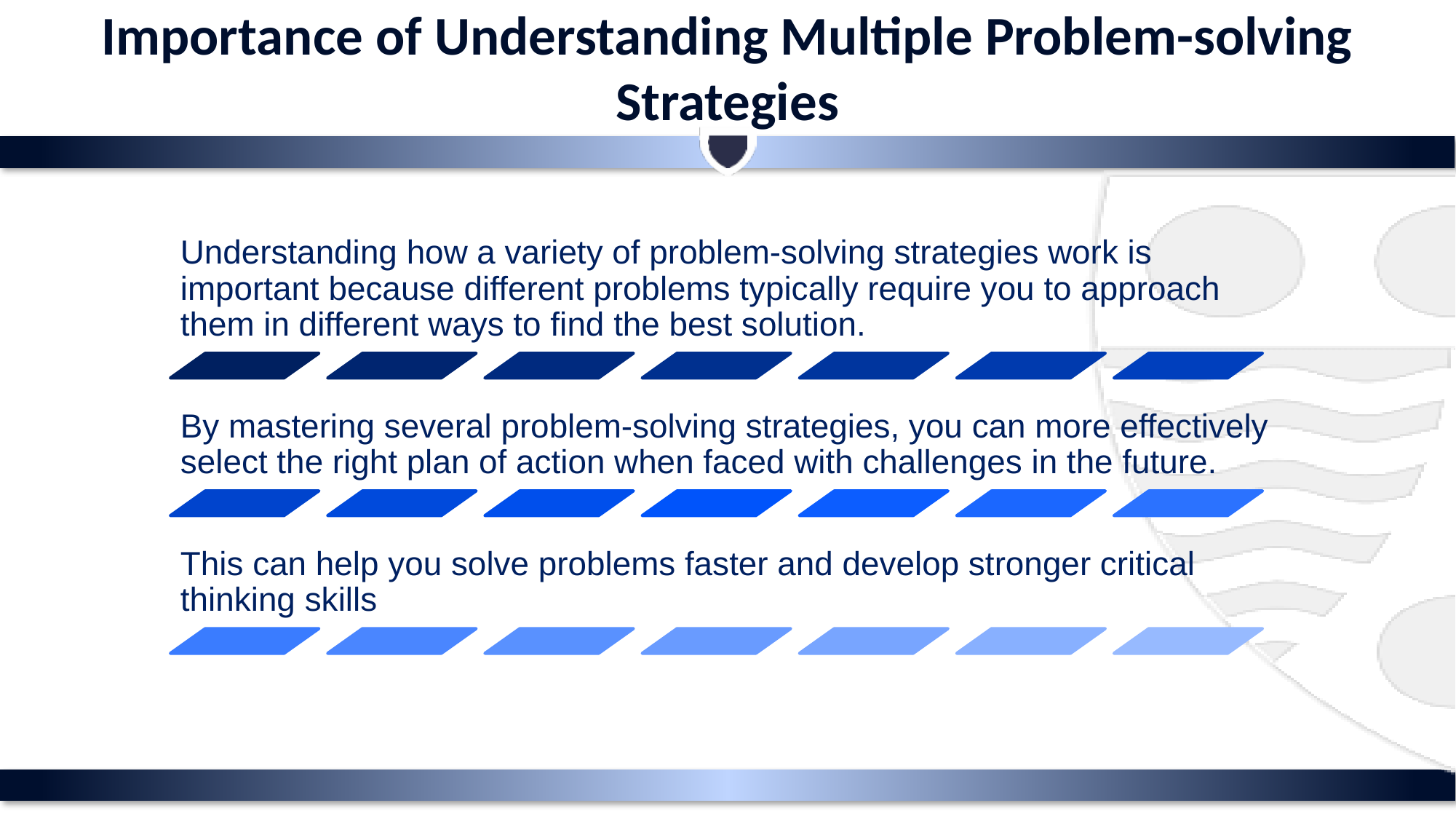

# Importance of Understanding Multiple Problem-solving Strategies
Understanding how a variety of problem-solving strategies work is important because different problems typically require you to approach them in different ways to find the best solution.
By mastering several problem-solving strategies, you can more effectively select the right plan of action when faced with challenges in the future.
This can help you solve problems faster and develop stronger critical thinking skills